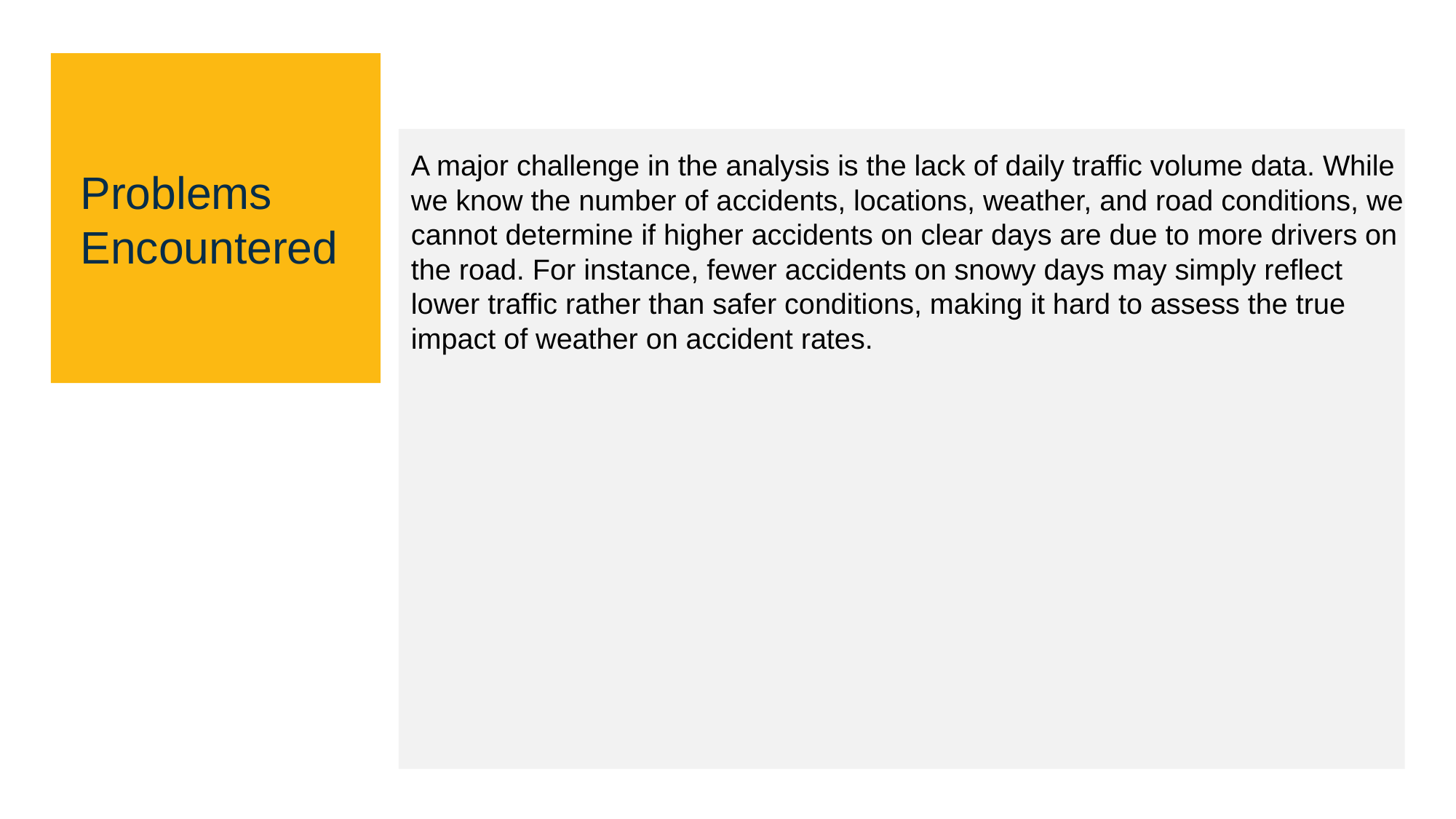

A major challenge in the analysis is the lack of daily traffic volume data. While we know the number of accidents, locations, weather, and road conditions, we cannot determine if higher accidents on clear days are due to more drivers on the road. For instance, fewer accidents on snowy days may simply reflect lower traffic rather than safer conditions, making it hard to assess the true impact of weather on accident rates.
Problems Encountered